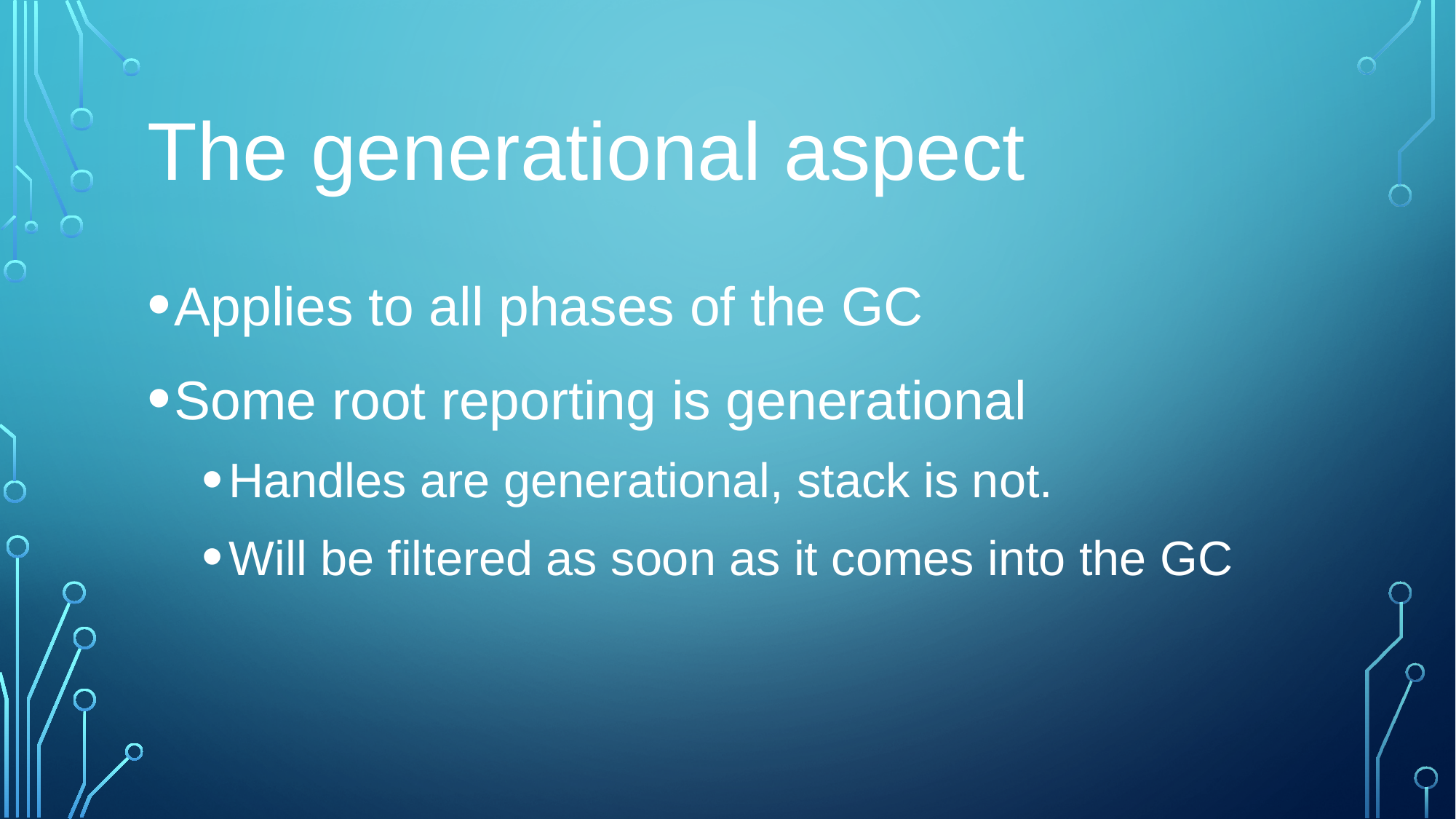

# The generational aspect
Applies to all phases of the GC
Some root reporting is generational
Handles are generational, stack is not.
Will be filtered as soon as it comes into the GC